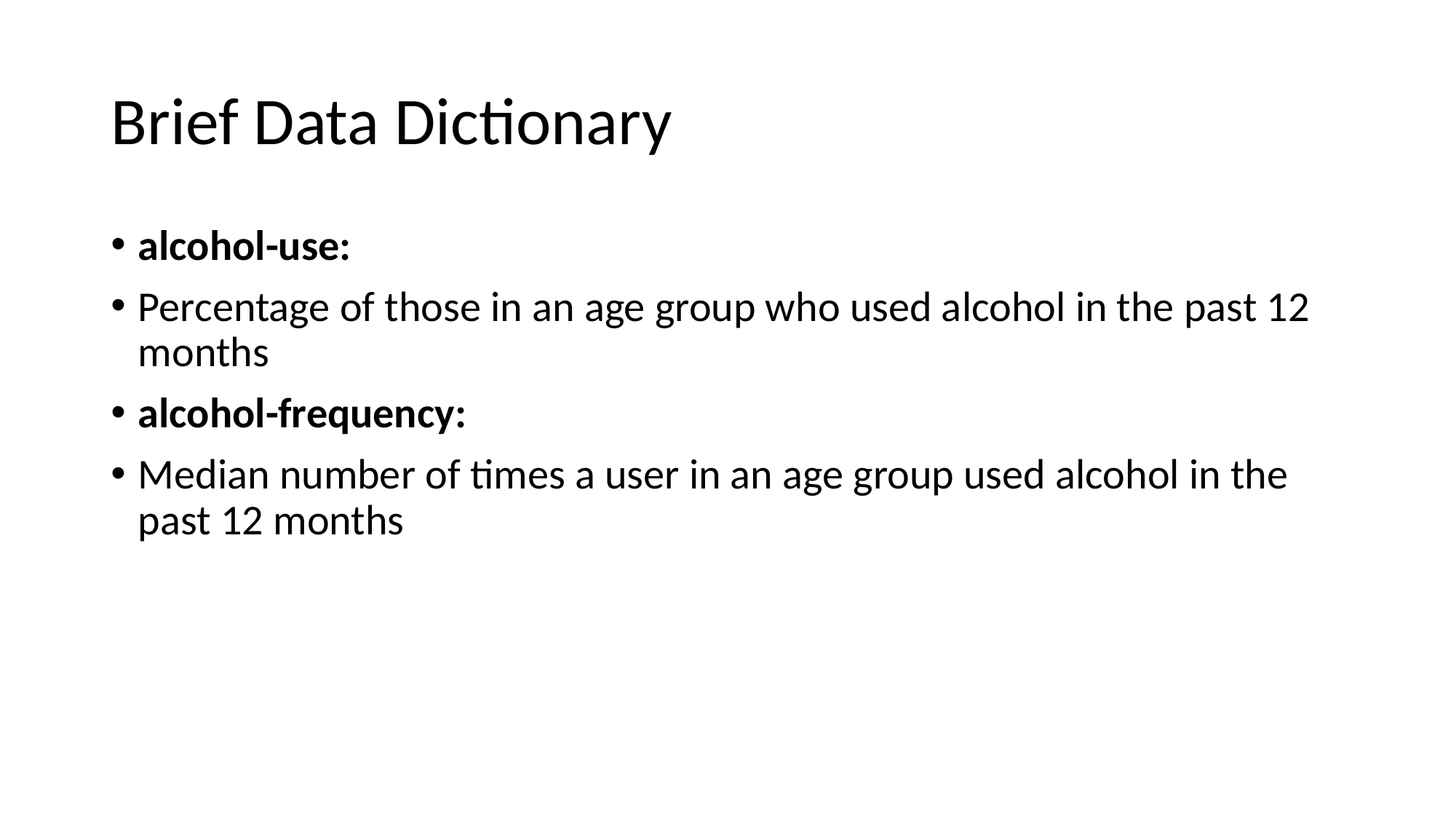

# Brief Data Dictionary
alcohol-use:
Percentage of those in an age group who used alcohol in the past 12 months
alcohol-frequency:
Median number of times a user in an age group used alcohol in the past 12 months